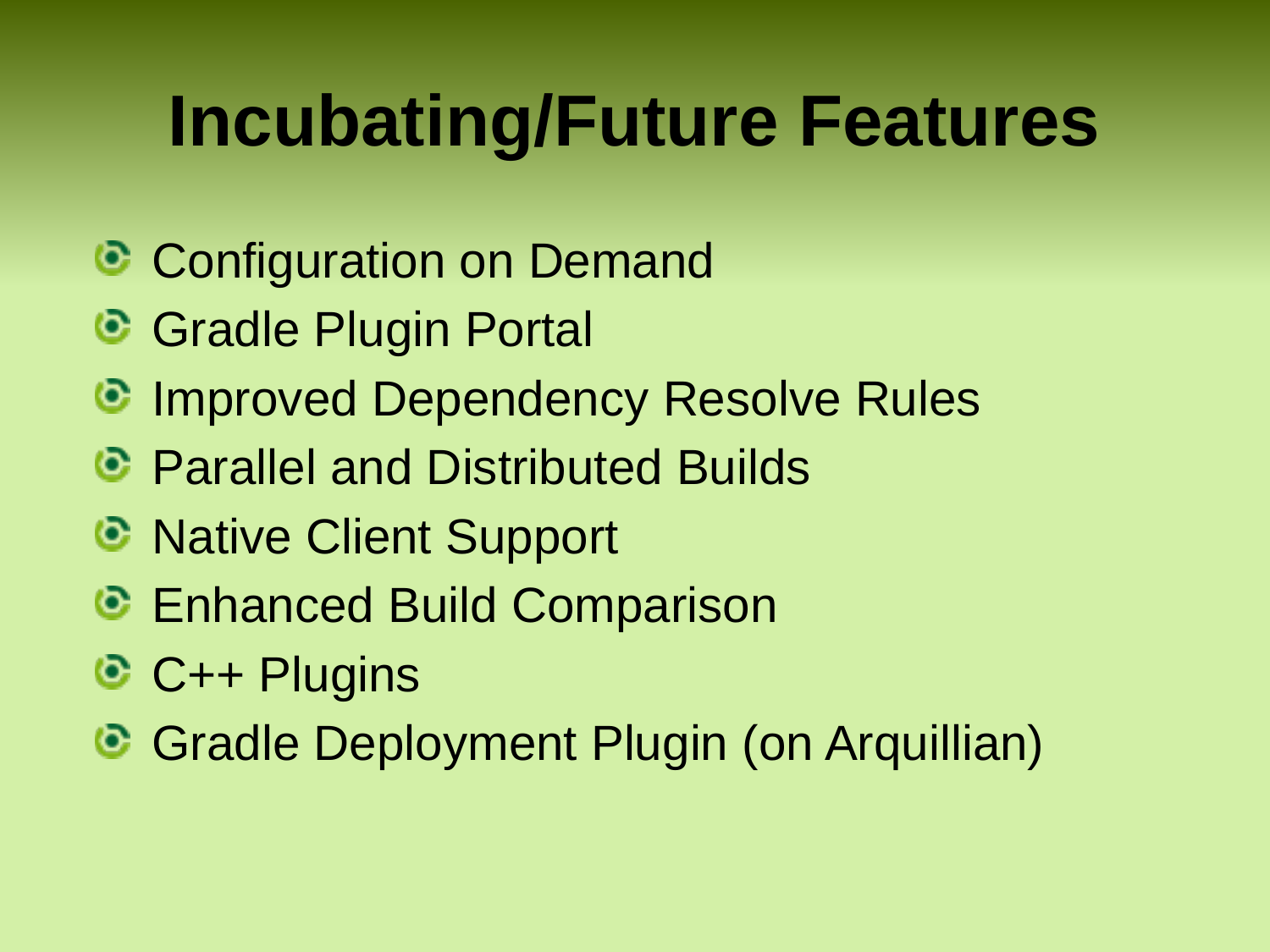

# Incubating/Future Features
Configuration on Demand
Gradle Plugin Portal
Improved Dependency Resolve Rules
Parallel and Distributed Builds
Native Client Support
Enhanced Build Comparison
C++ Plugins
Gradle Deployment Plugin (on Arquillian)